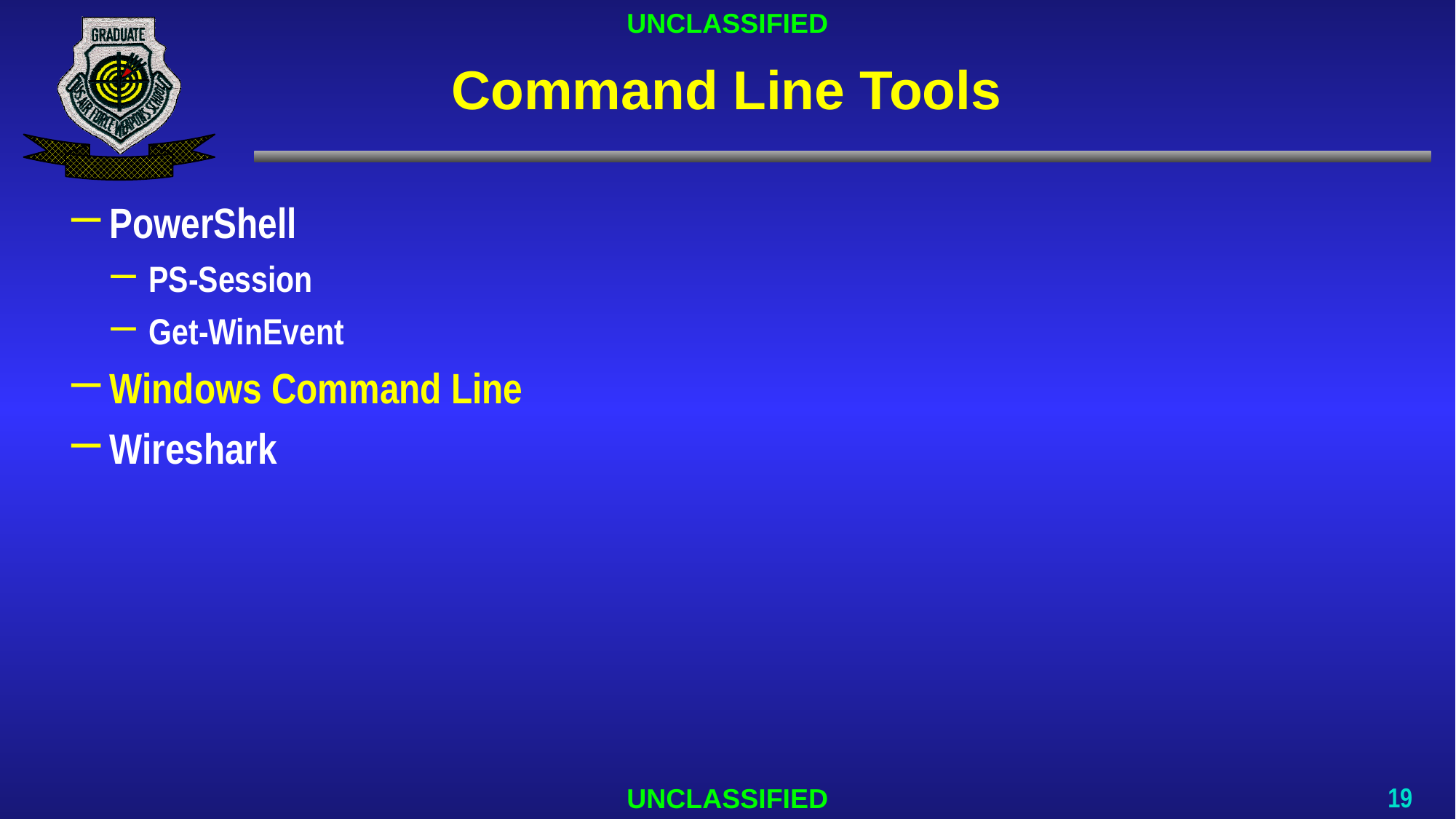

# Command Line Tools
PowerShell
PS-Session
Get-WinEvent
Windows Command Line
Wireshark